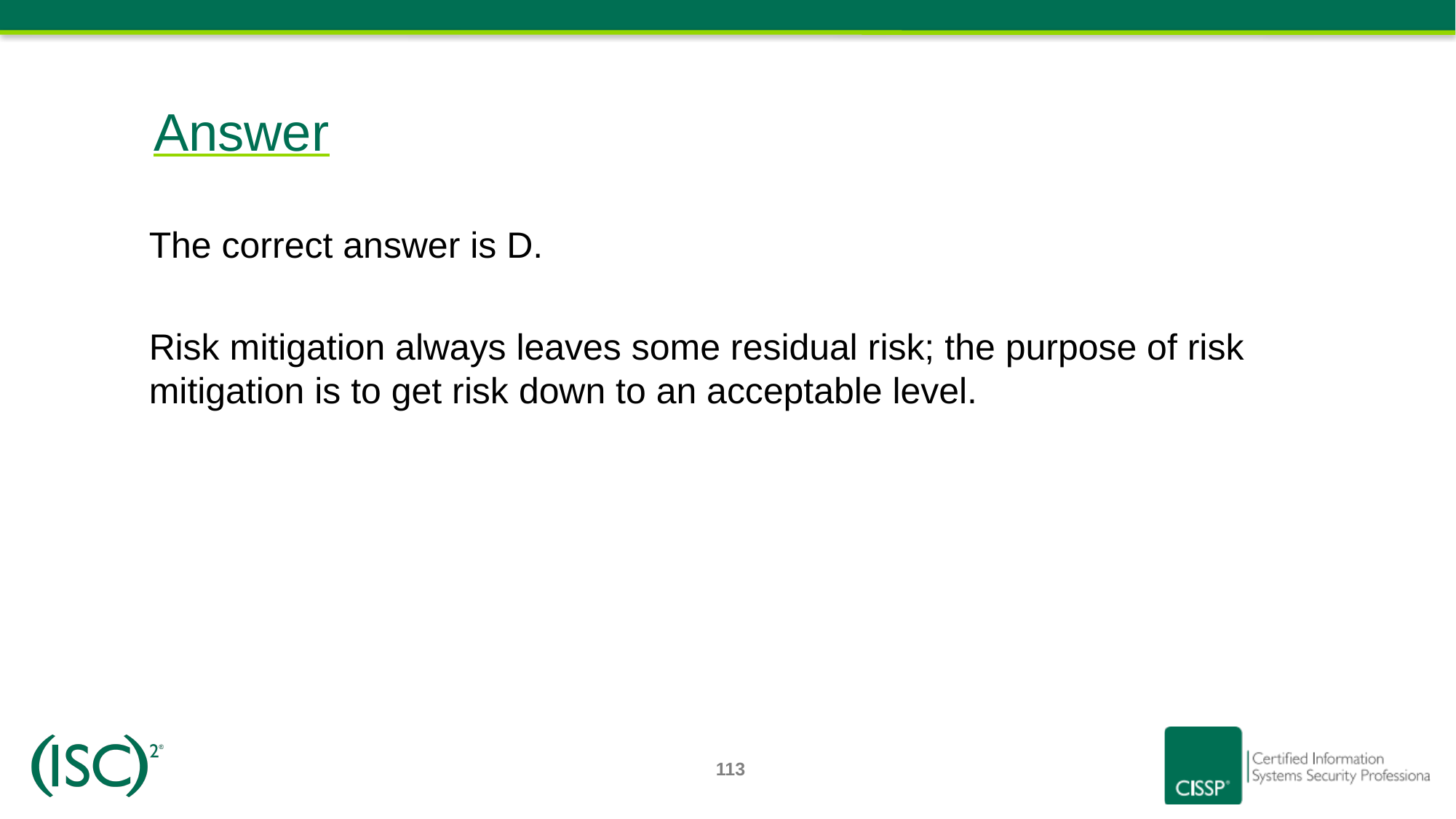

# Answer
The correct answer is D.

Risk mitigation always leaves some residual risk; the purpose of risk mitigation is to get risk down to an acceptable level.